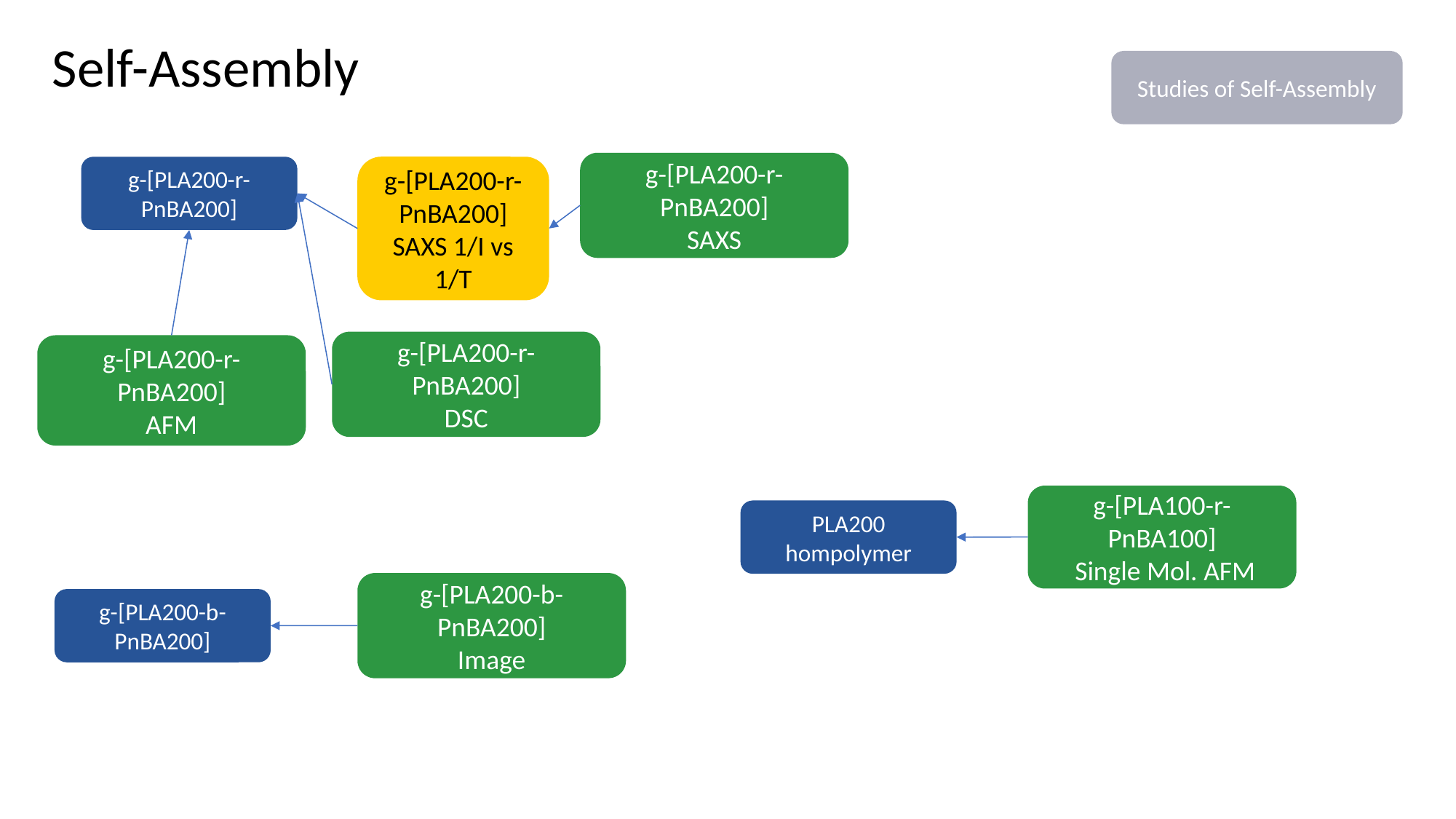

Self-Assembly
Studies of Self-Assembly
g-[PLA200-r-PnBA200]
SAXS
g-[PLA200-r-PnBA200]
SAXS 1/I vs 1/T
g-[PLA200-r-PnBA200]
g-[PLA200-r-PnBA200]
DSC
g-[PLA200-r-PnBA200]
AFM
g-[PLA100-r-PnBA100]
 Single Mol. AFM
PLA200 hompolymer
g-[PLA200-b-PnBA200]
Image
g-[PLA200-b-PnBA200]